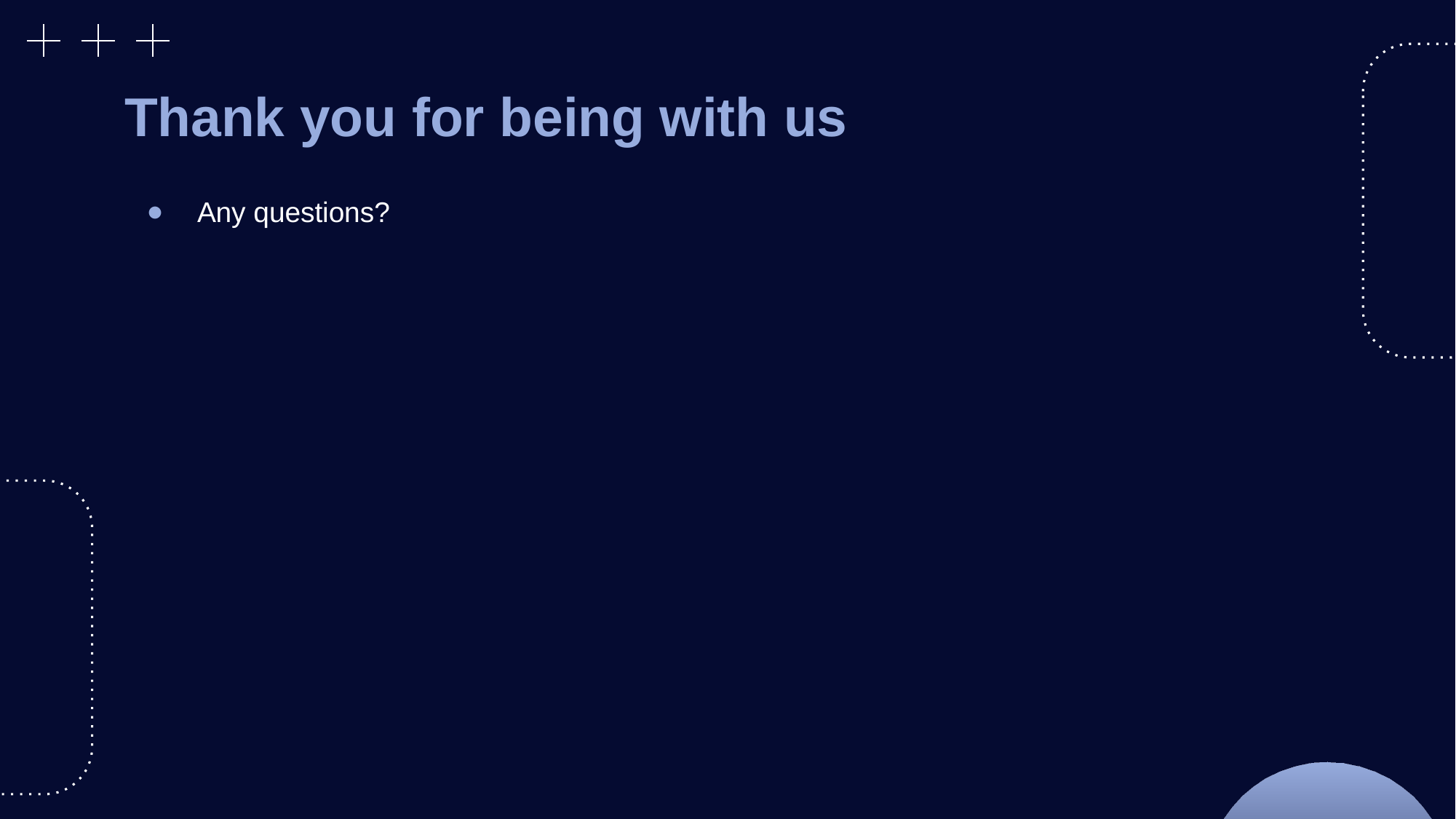

# Thank you for being with us
Any questions?